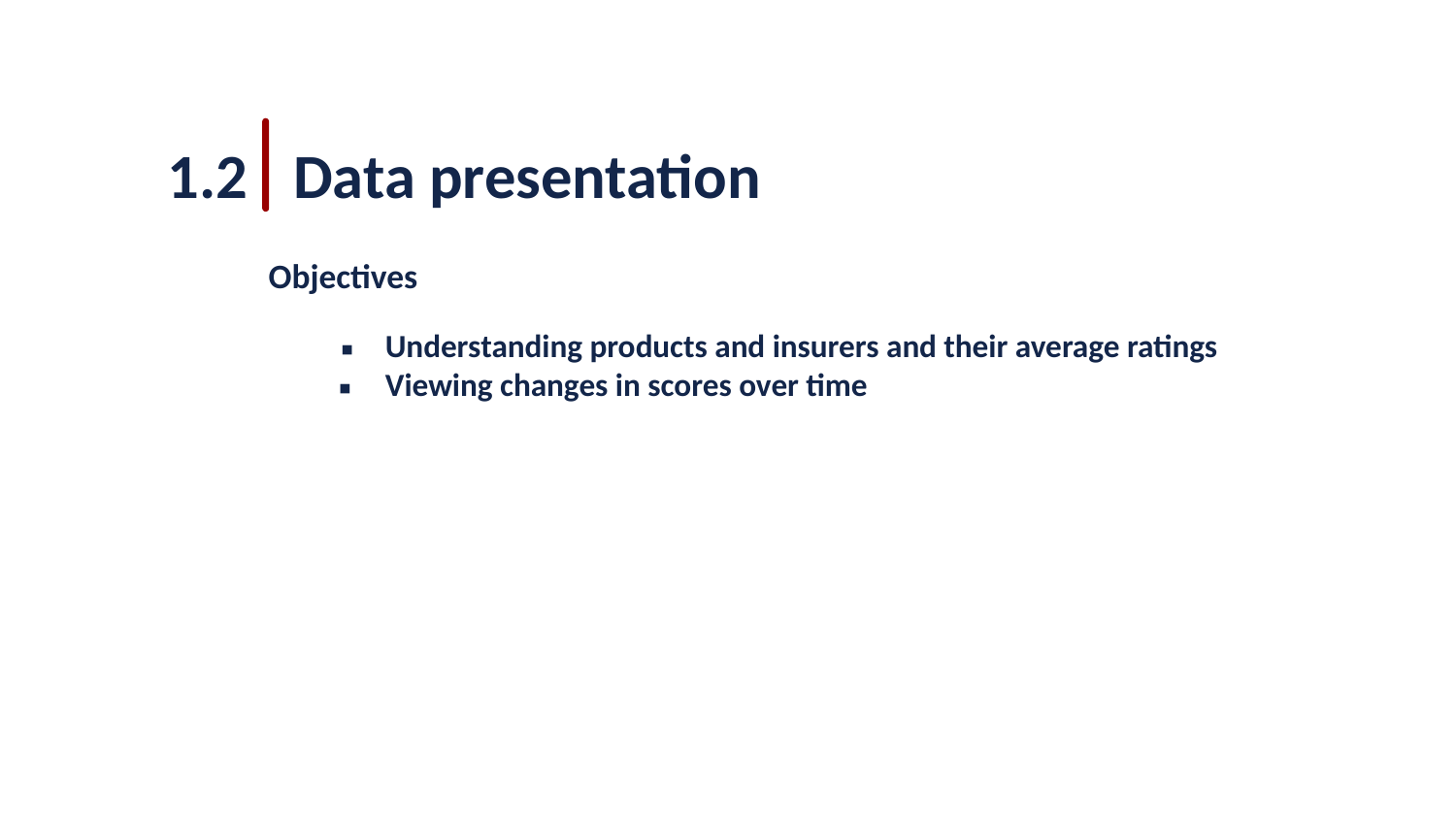

1.2
Data presentation
Objectives
Understanding products and insurers and their average ratings
Viewing changes in scores over time